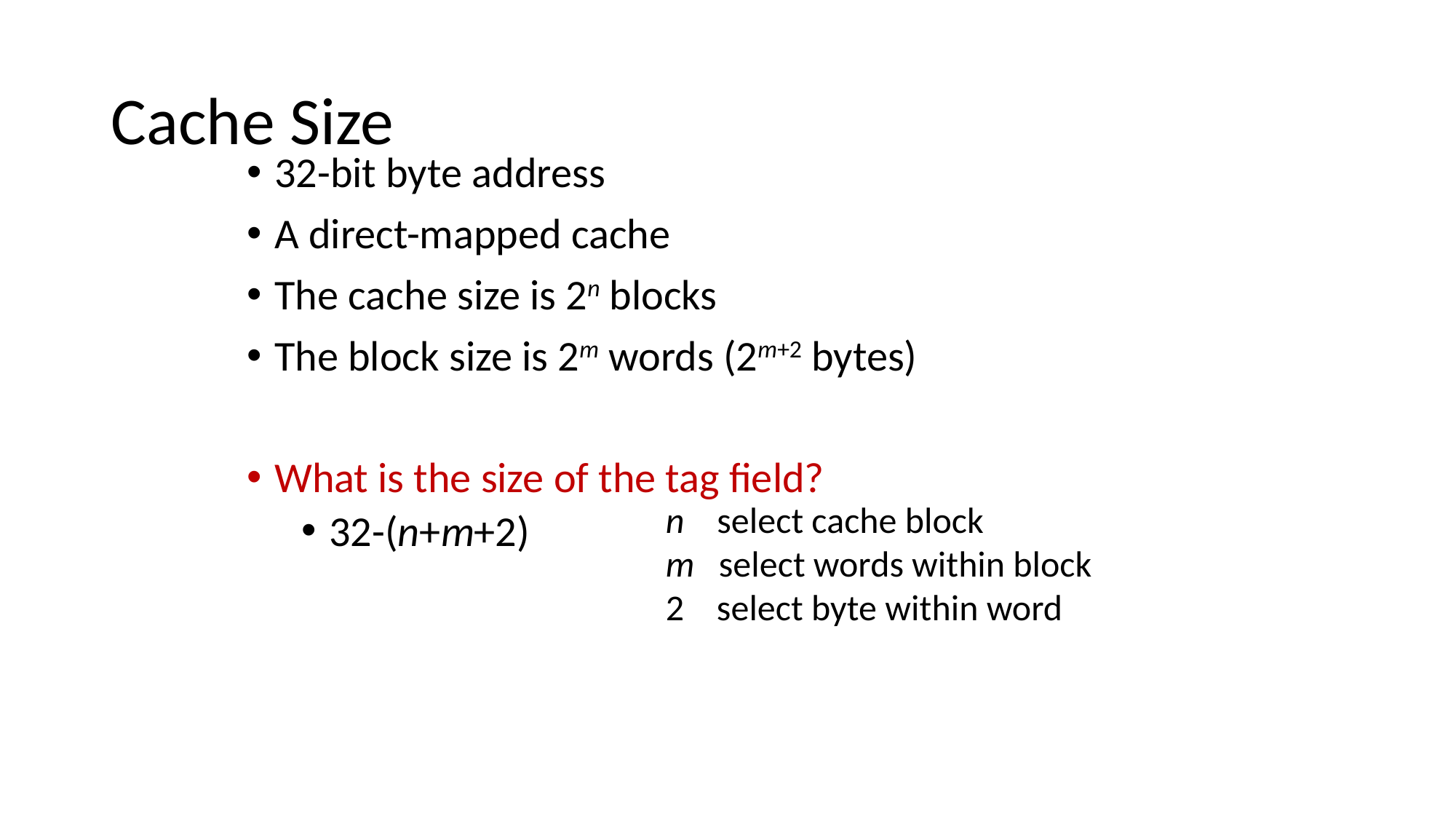

# Cache Size
32-bit byte address
A direct-mapped cache
The cache size is 2n blocks
The block size is 2m words (2m+2 bytes)

What is the size of the tag field?
32-(n+m+2)

n    select cache block
m   select words within block
2    select byte within word